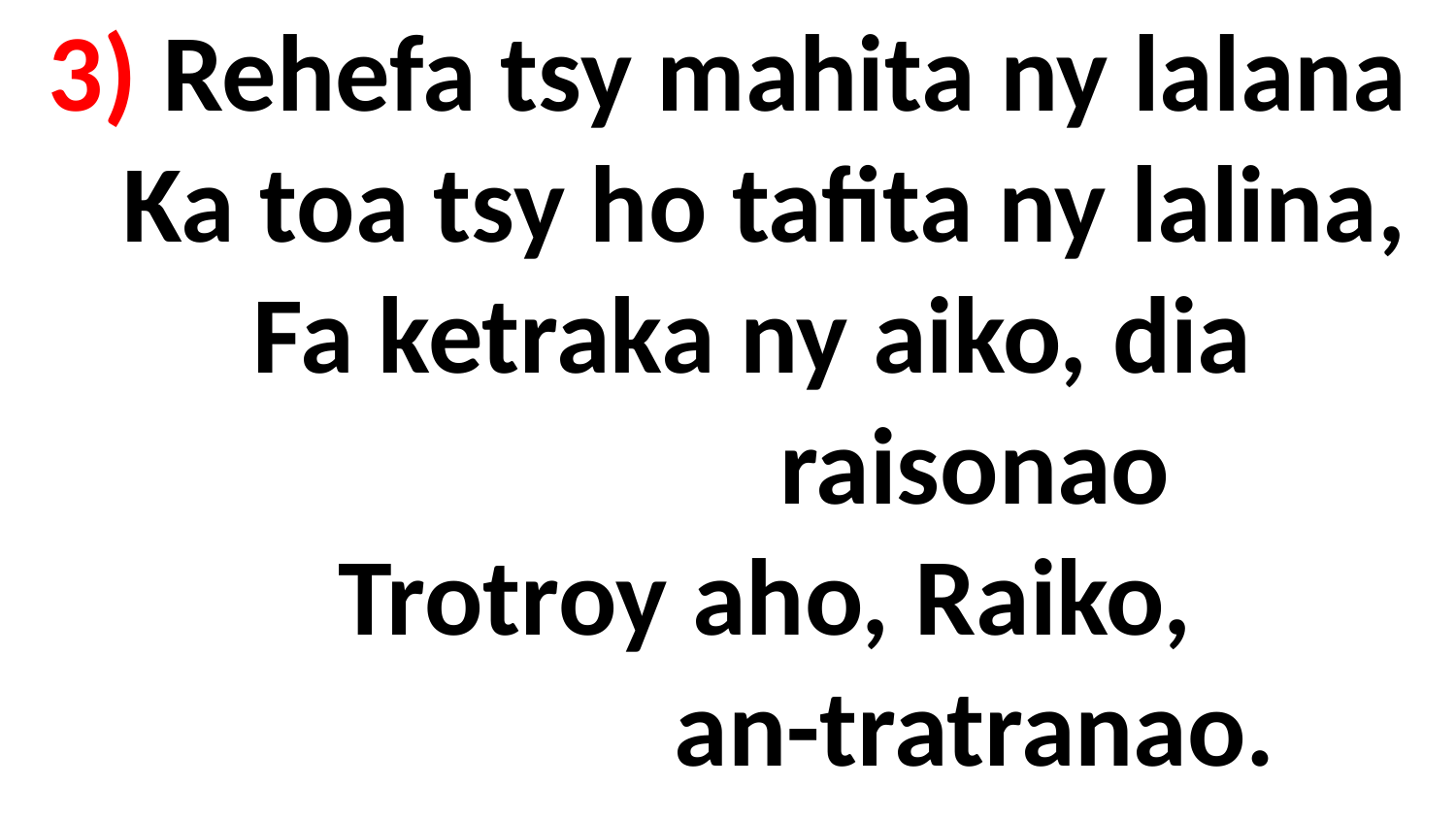

# 3) Rehefa tsy mahita ny lalana Ka toa tsy ho tafita ny lalina, Fa ketraka ny aiko, dia raisonao Trotroy aho, Raiko, an-tratranao.